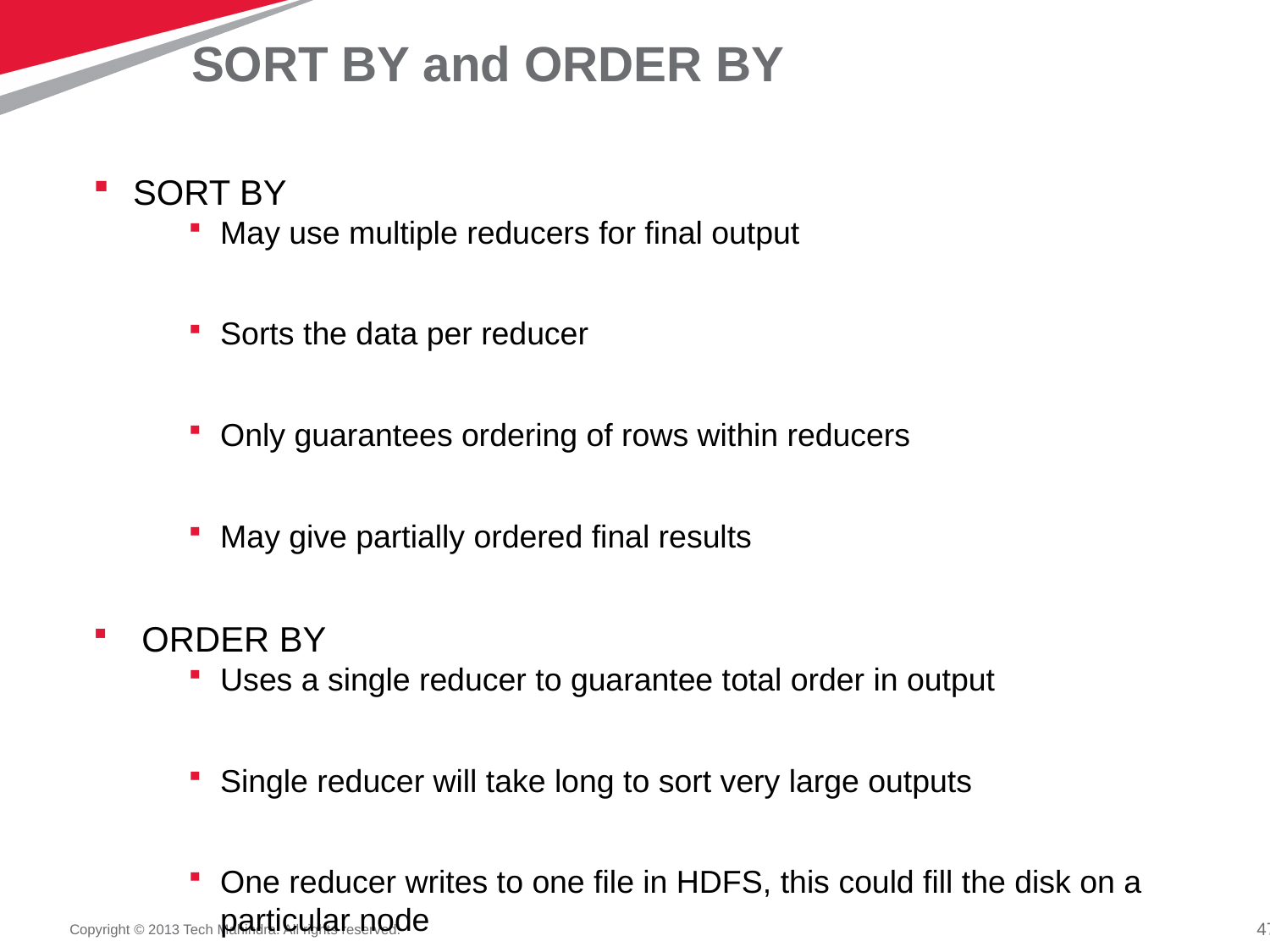

# SORT BY and ORDER BY
SORT BY
May use multiple reducers for final output

Sorts the data per reducer

Only guarantees ordering of rows within reducers

May give partially ordered final results

 ORDER BY
Uses a single reducer to guarantee total order in output

Single reducer will take long to sort very large outputs

One reducer writes to one file in HDFS, this could fill the disk on a  particular node

Use the LIMIT clause to minimize sort time